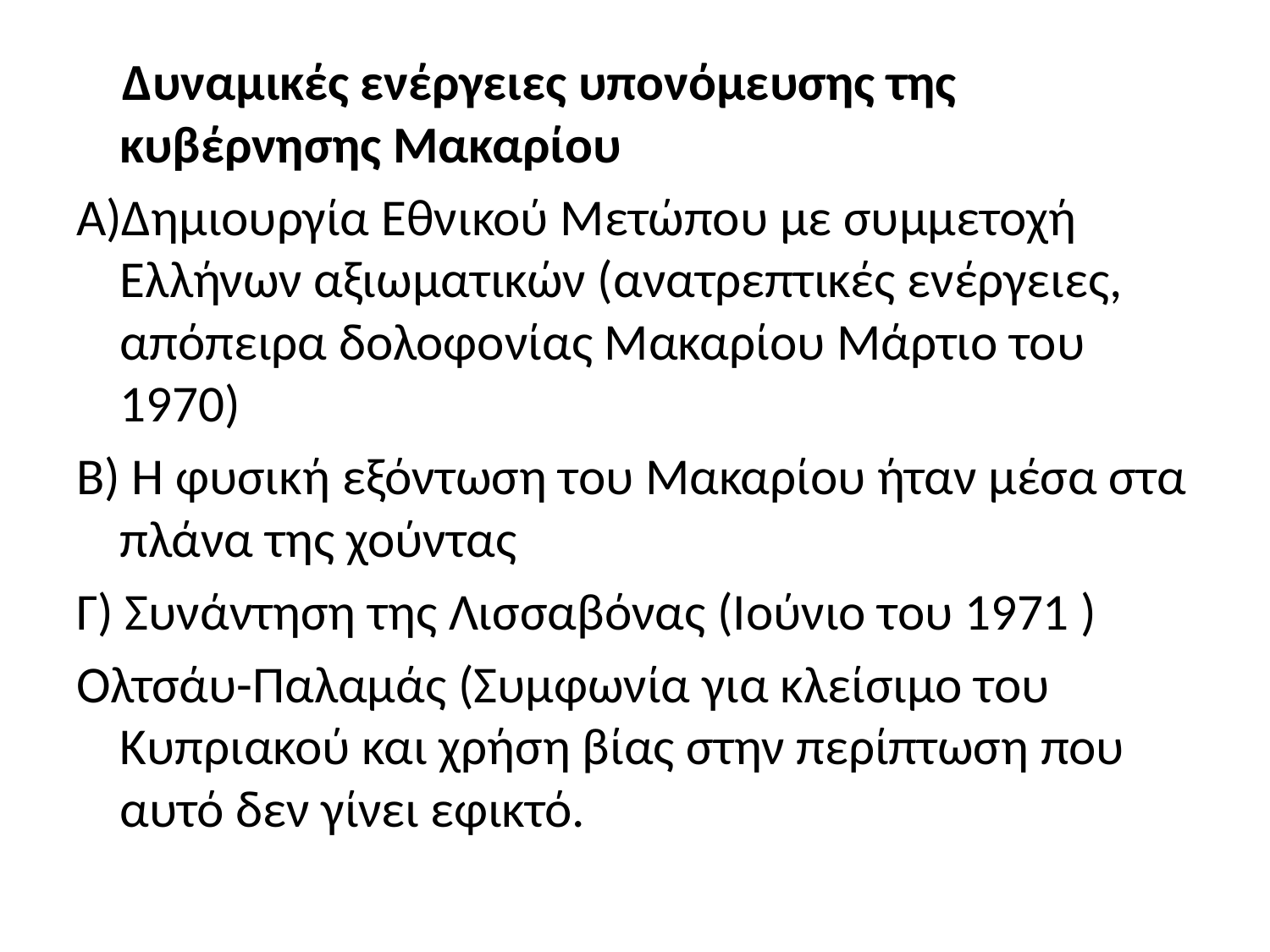

Δυναμικές ενέργειες υπονόμευσης της κυβέρνησης Μακαρίου
Α)Δημιουργία Εθνικού Μετώπου με συμμετοχή Ελλήνων αξιωματικών (ανατρεπτικές ενέργειες, απόπειρα δολοφονίας Μακαρίου Μάρτιο του 1970)
Β) Η φυσική εξόντωση του Μακαρίου ήταν μέσα στα πλάνα της χούντας
Γ) Συνάντηση της Λισσαβόνας (Ιούνιο του 1971 )
Ολτσάυ-Παλαμάς (Συμφωνία για κλείσιμο του Κυπριακού και χρήση βίας στην περίπτωση που αυτό δεν γίνει εφικτό.